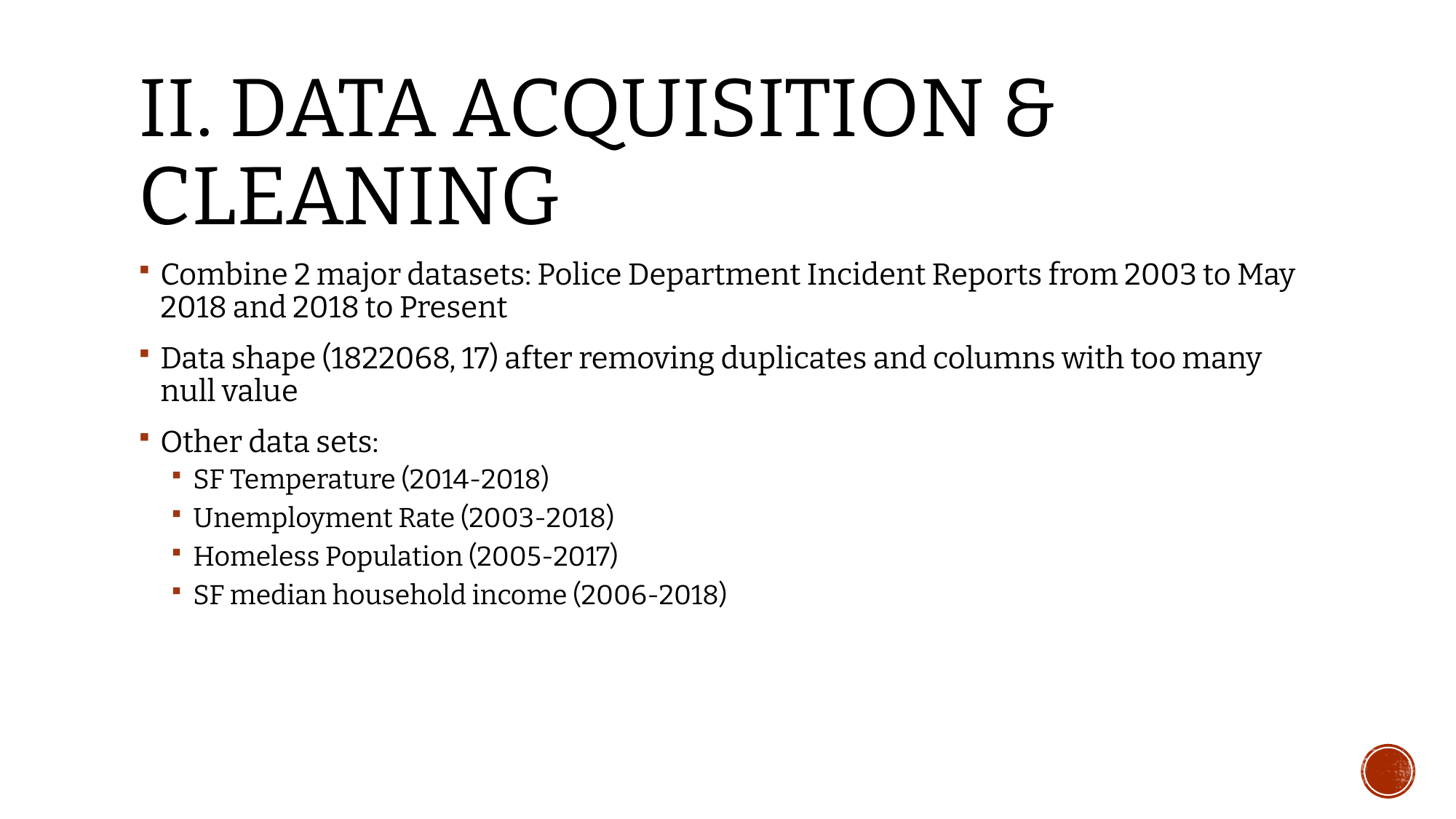

# II. Data acquisition & cleaning
Combine 2 major datasets: Police Department Incident Reports from 2003 to May 2018 and 2018 to Present
Data shape (1822068, 17) after removing duplicates and columns with too many null value
Other data sets:
SF Temperature (2014-2018)
Unemployment Rate (2003-2018)
Homeless Population (2005-2017)
SF median household income (2006-2018)